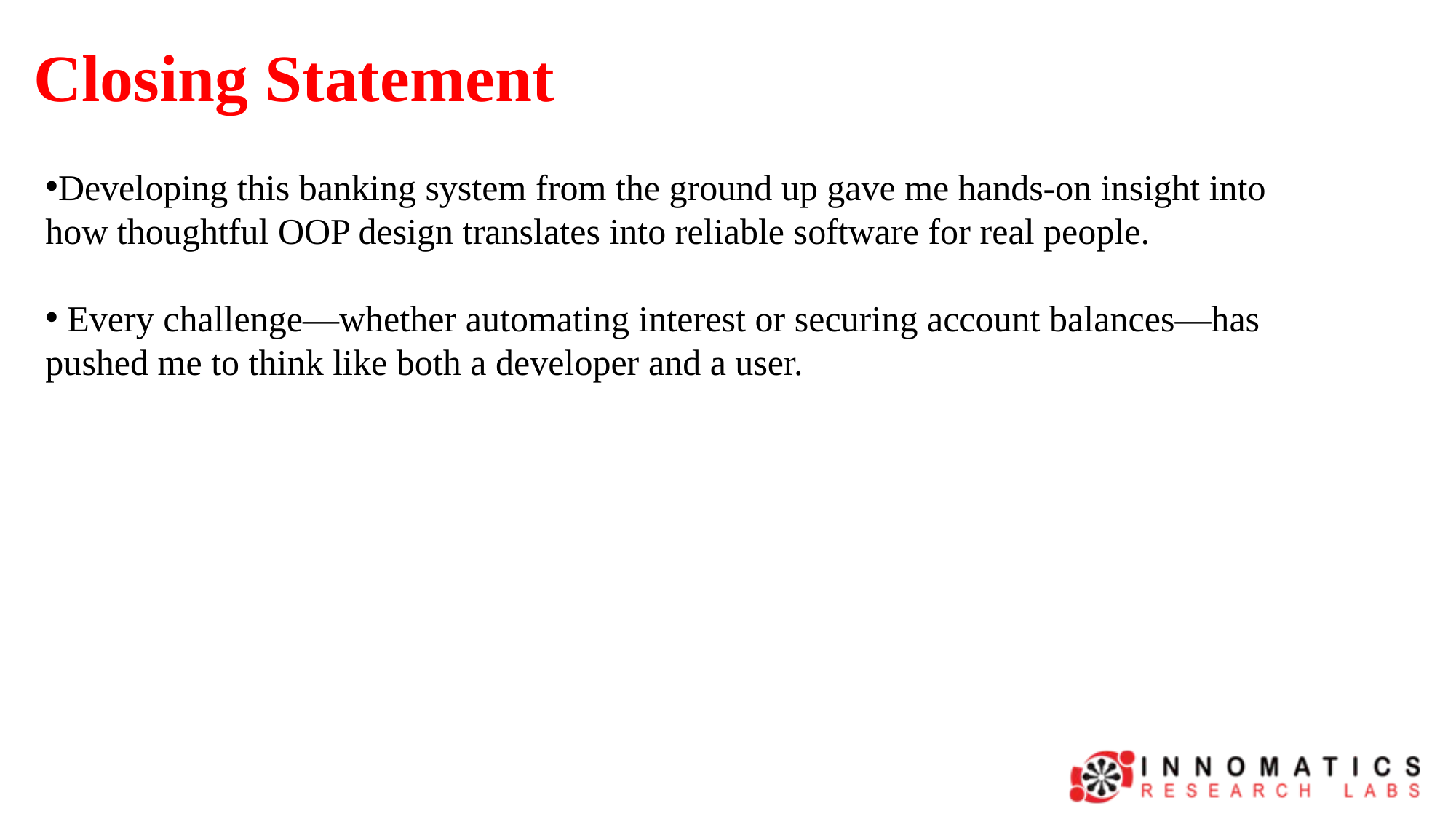

# Closing Statement
Developing this banking system from the ground up gave me hands-on insight into how thoughtful OOP design translates into reliable software for real people.

 Every challenge—whether automating interest or securing account balances—has pushed me to think like both a developer and a user.